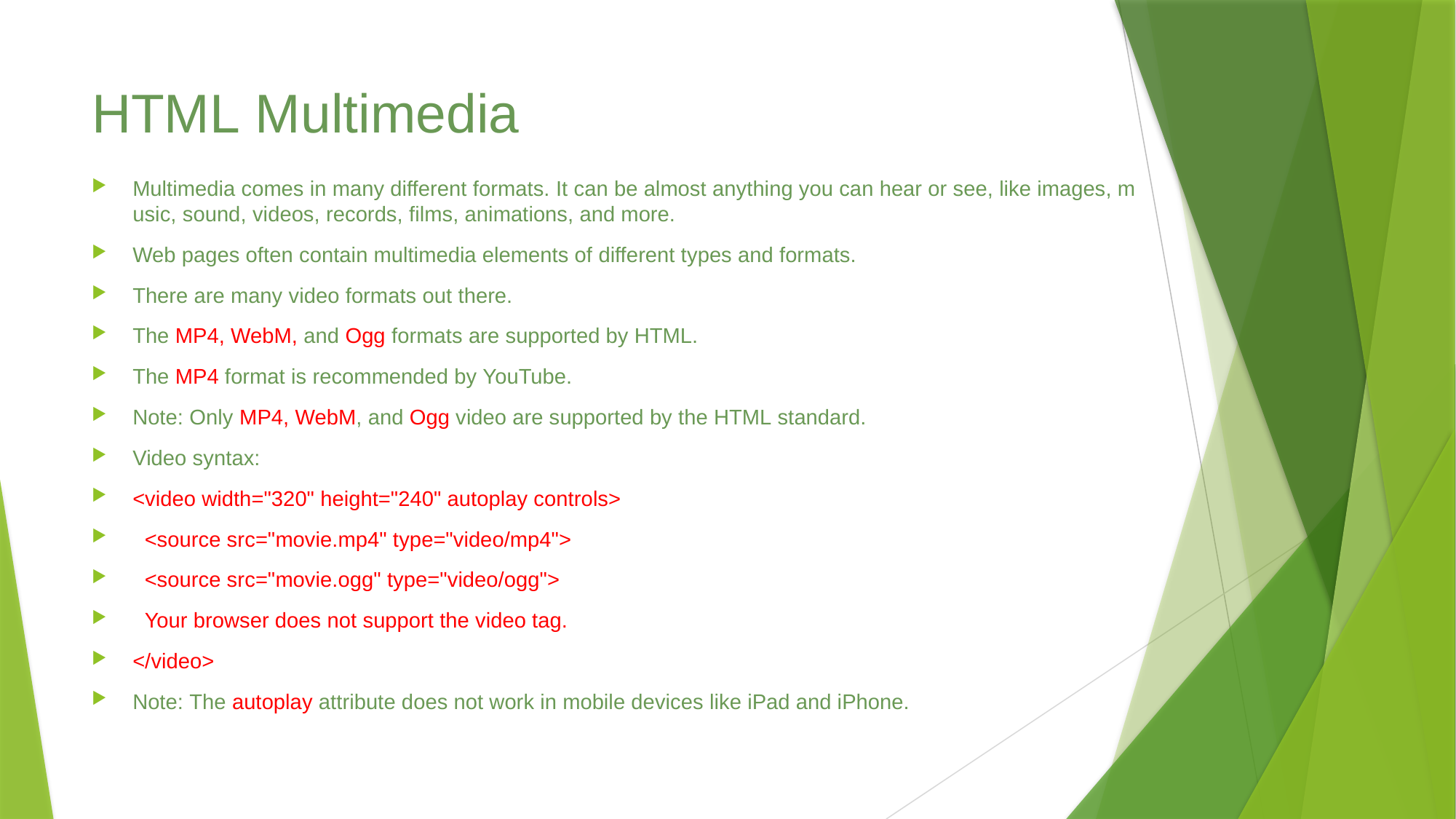

# HTML Multimedia
Multimedia comes in many different formats. It can be almost anything you can hear or see, like images, music, sound, videos, records, films, animations, and more.
Web pages often contain multimedia elements of different types and formats.
There are many video formats out there.
The MP4, WebM, and Ogg formats are supported by HTML.
The MP4 format is recommended by YouTube.
Note: Only MP4, WebM, and Ogg video are supported by the HTML standard.
Video syntax:
<video width="320" height="240" autoplay controls>
  <source src="movie.mp4" type="video/mp4">
  <source src="movie.ogg" type="video/ogg">
  Your browser does not support the video tag.
</video>
Note: The autoplay attribute does not work in mobile devices like iPad and iPhone.